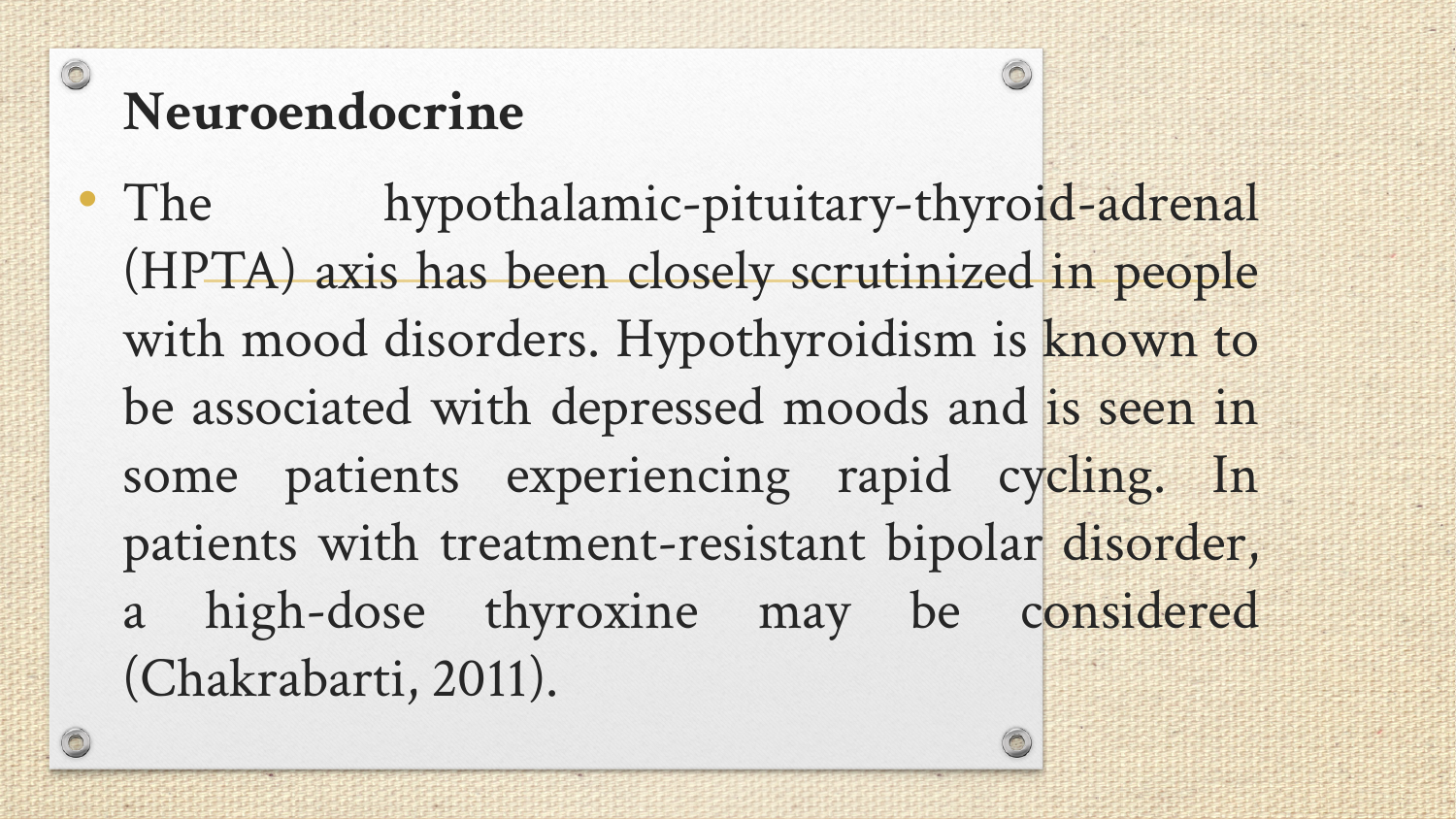

Neuroendocrine
The hypothalamic-pituitary-thyroid-adrenal (HPTA) axis has been closely scrutinized in people with mood disorders. Hypothyroidism is known to be associated with depressed moods and is seen in some patients experiencing rapid cycling. In patients with treatment-resistant bipolar disorder, a high-dose thyroxine may be considered (Chakrabarti, 2011).